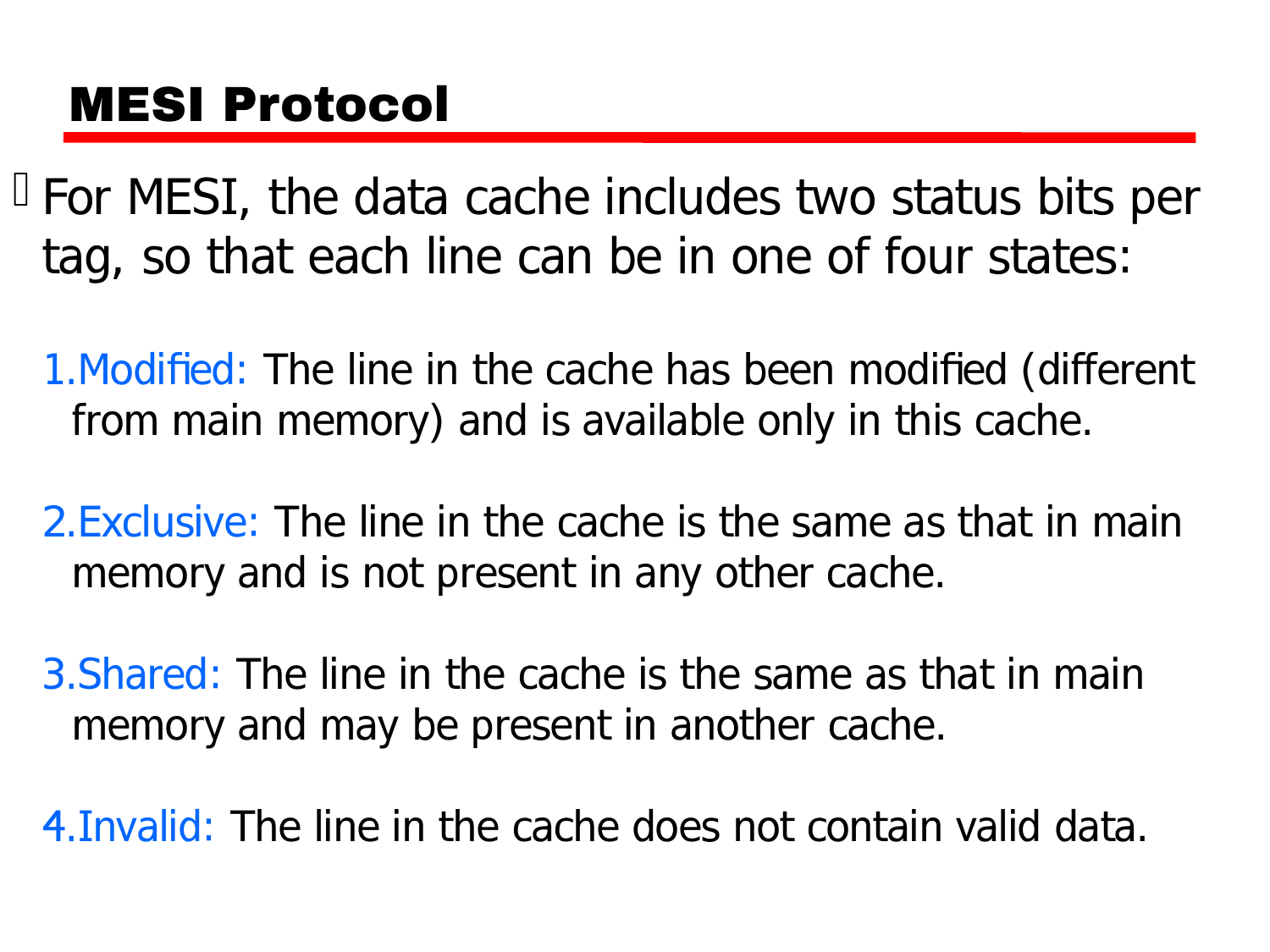

MESI Protocol
For MESI, the data cache includes two status bits per tag, so that each line can be in one of four states:

Modified: The line in the cache has been modified (different from main memory) and is available only in this cache.

Exclusive: The line in the cache is the same as that in main memory and is not present in any other cache.

Shared: The line in the cache is the same as that in main memory and may be present in another cache.

Invalid: The line in the cache does not contain valid data.